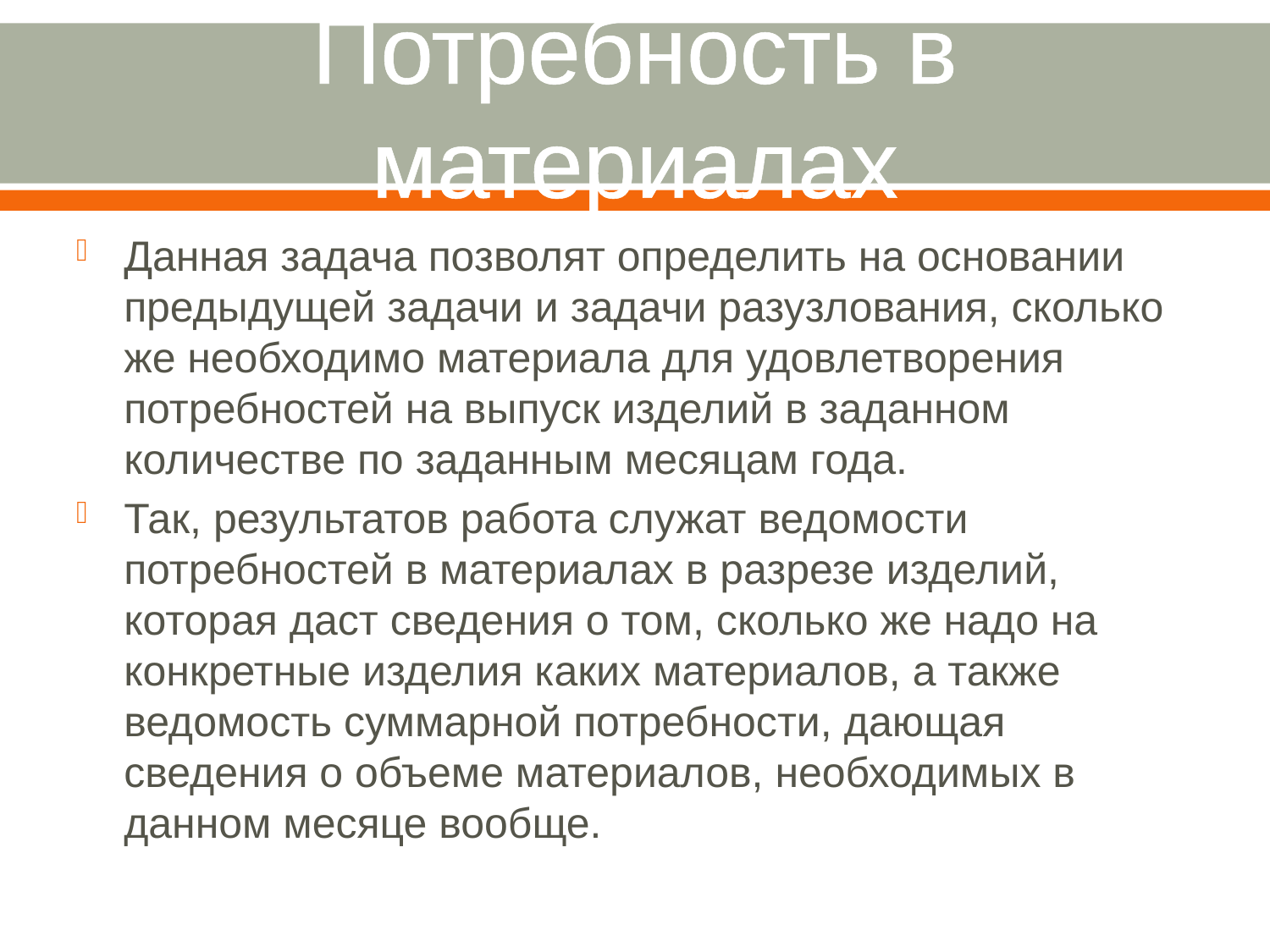

# Потребность в материалах
Данная задача позволят определить на основании предыдущей задачи и задачи разузлования, сколько же необходимо материала для удовлетворения потребностей на выпуск изделий в заданном количестве по заданным месяцам года.
Так, результатов работа служат ведомости потребностей в материалах в разрезе изделий, которая даст сведения о том, сколько же надо на конкретные изделия каких материалов, а также ведомость суммарной потребности, дающая сведения о объеме материалов, необходимых в данном месяце вообще.